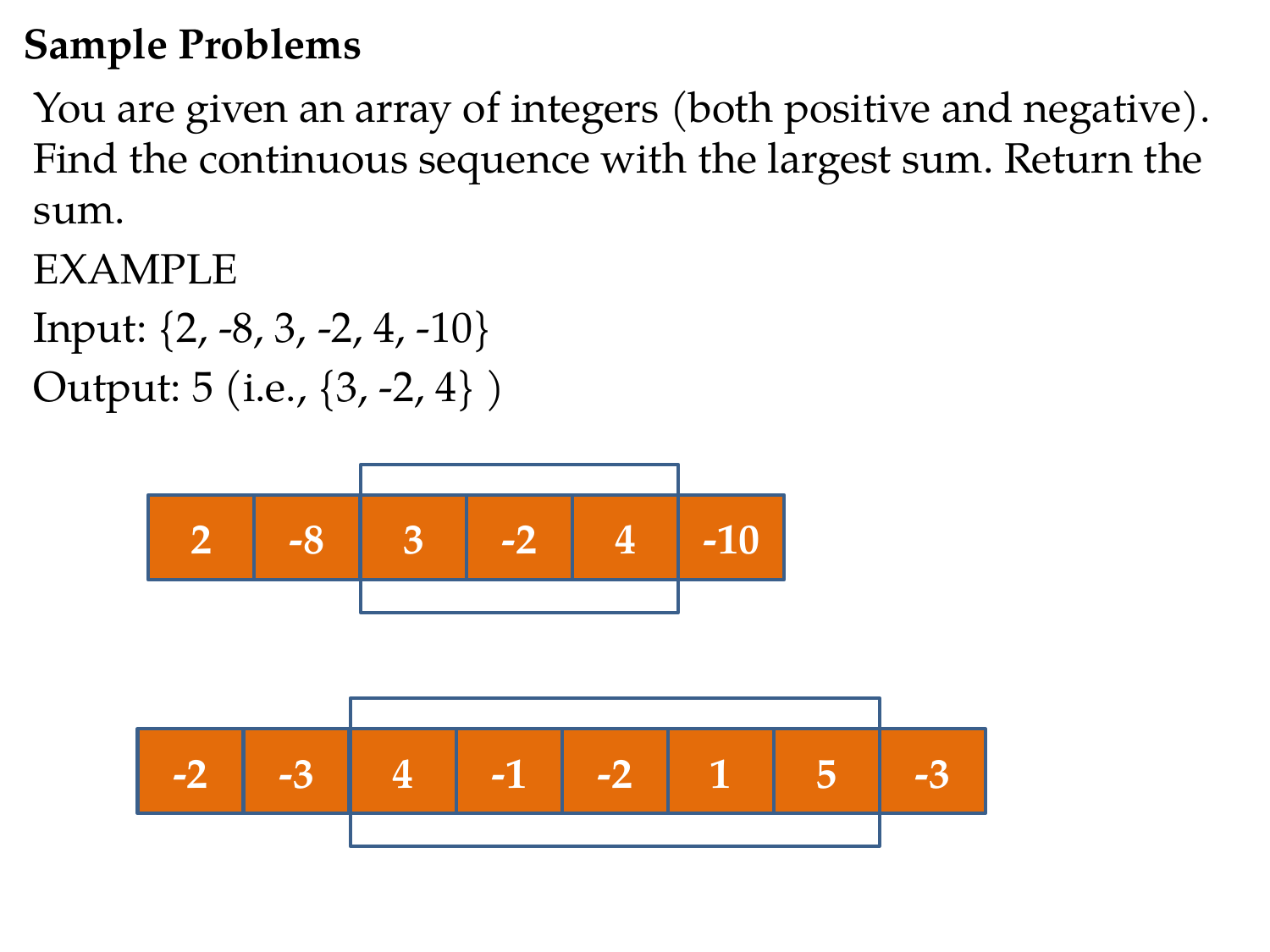

# Sample Problems
You are given an array of integers (both positive and negative). Find the continuous sequence with the largest sum. Return the sum.
EXAMPLE
Input: {2, -8, 3, -2, 4, -10}
Output: 5 (i.e., {3, -2, 4} )

2
-8
3
-2
4
-10

-2
-3
4
-1
-2
1
5
-3